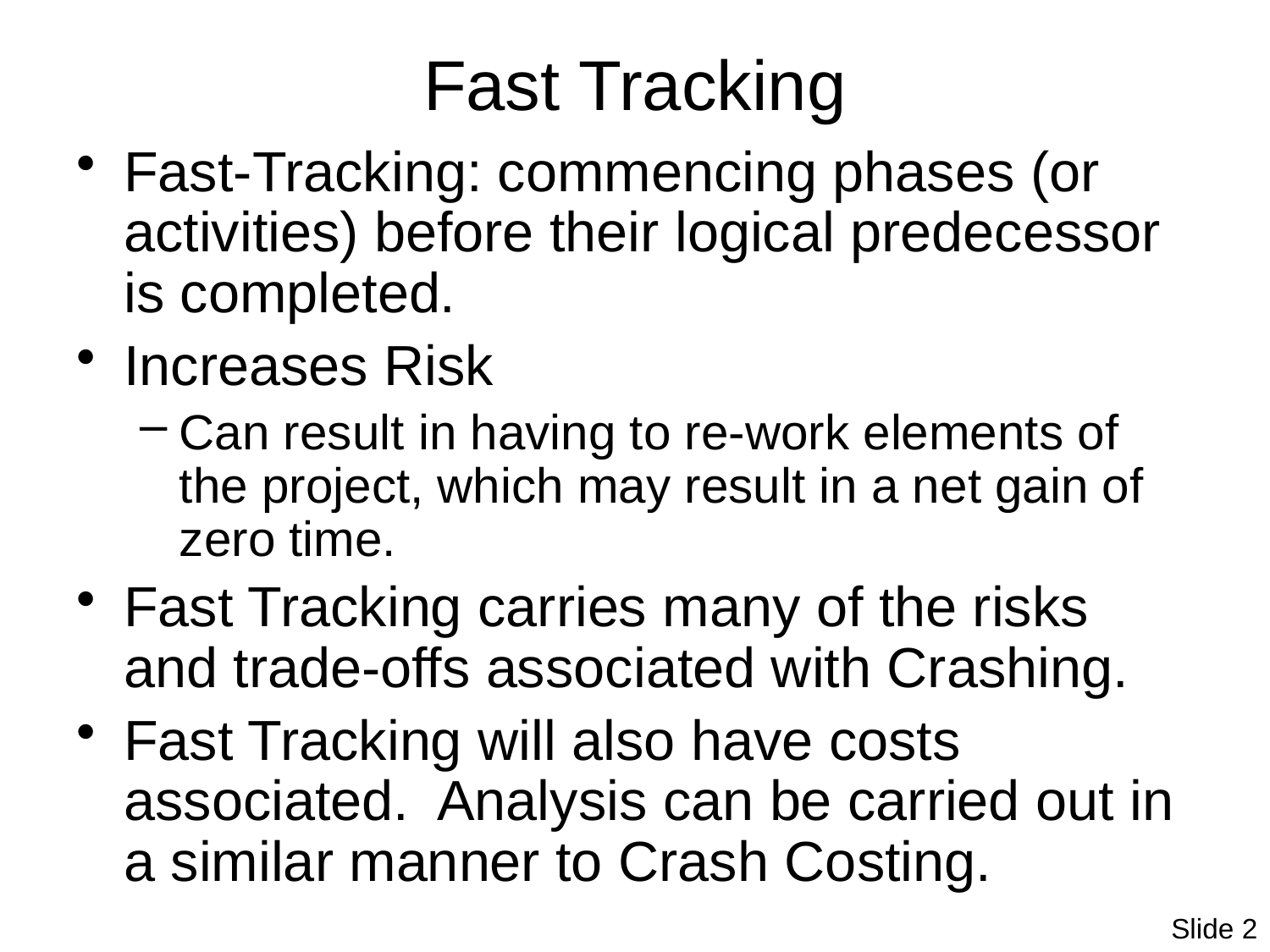

# Fast Tracking
Fast-Tracking: commencing phases (or activities) before their logical predecessor is completed.
Increases Risk
Can result in having to re-work elements of the project, which may result in a net gain of zero time.
Fast Tracking carries many of the risks and trade-offs associated with Crashing.
Fast Tracking will also have costs associated.  Analysis can be carried out in a similar manner to Crash Costing.